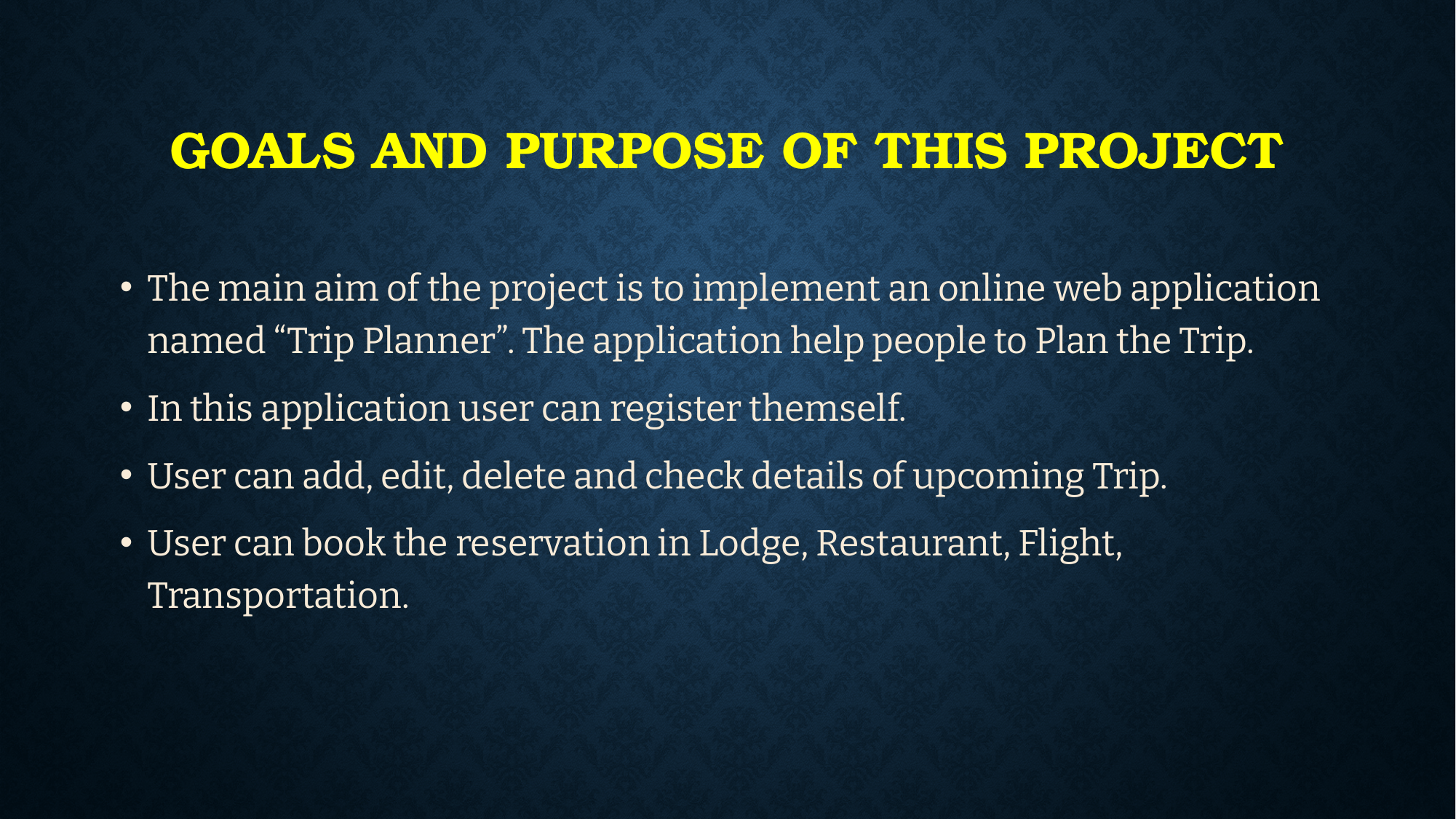

# GOALS AND PURPOSE OF THIS PROJECT
The main aim of the project is to implement an online web application named “Trip Planner”. The application help people to Plan the Trip.
In this application user can register themself.
User can add, edit, delete and check details of upcoming Trip.
User can book the reservation in Lodge, Restaurant, Flight, Transportation.